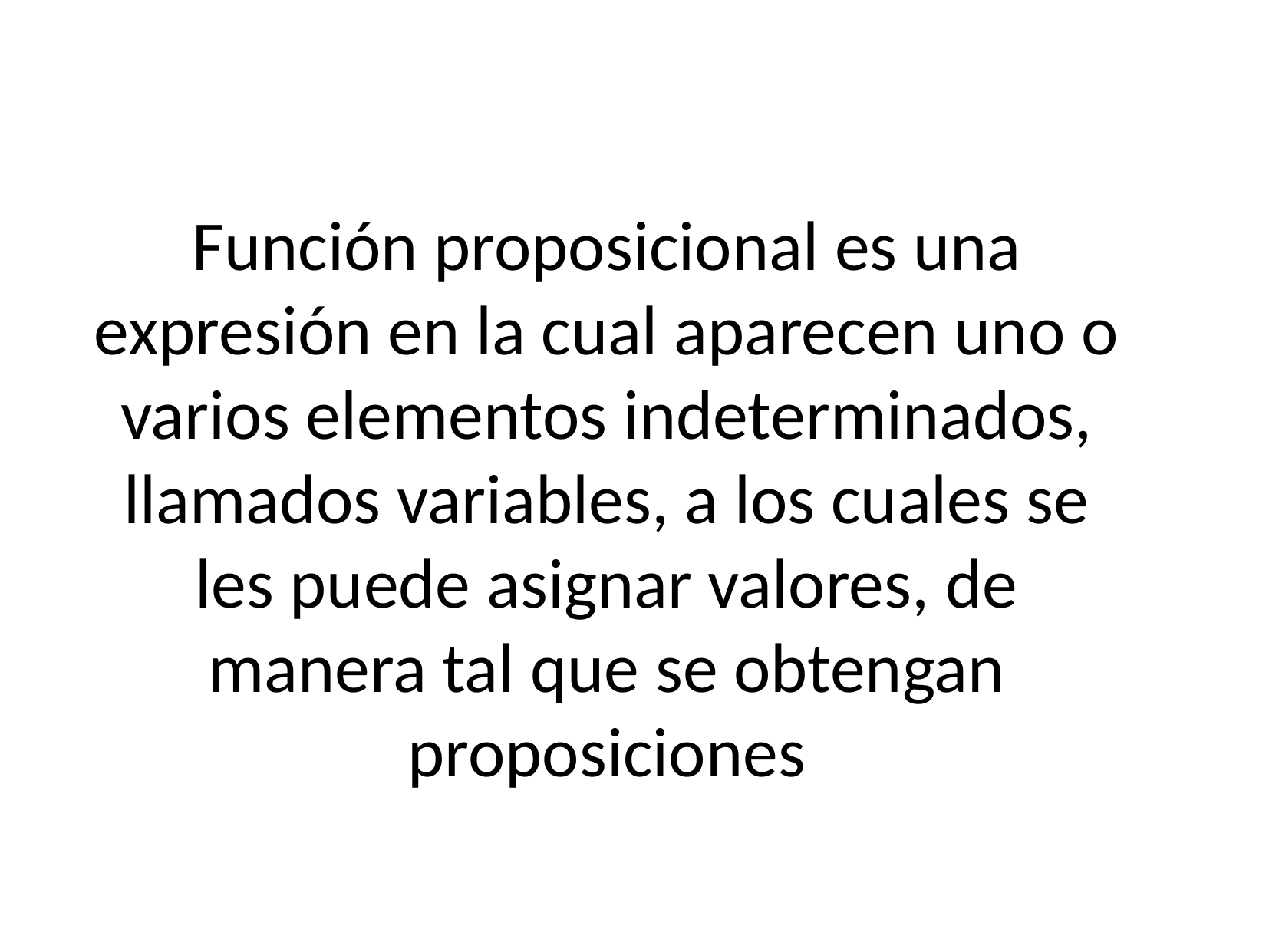

Función proposicional es una expresión en la cual aparecen uno o varios elementos indeterminados, llamados variables, a los cuales se les puede asignar valores, de manera tal que se obtengan proposiciones